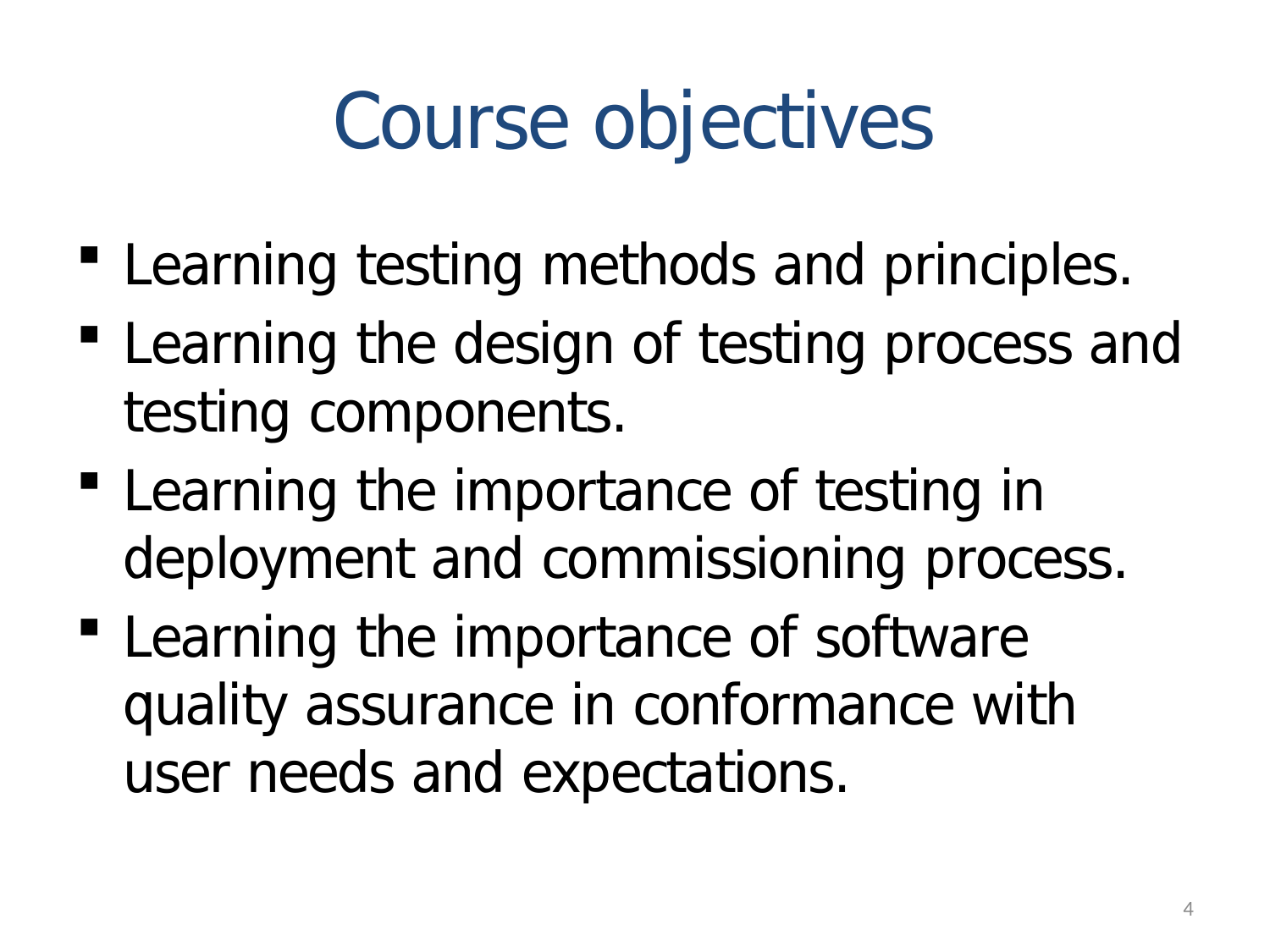

# Course objectives
Learning testing methods and principles.
Learning the design of testing process and testing components.
Learning the importance of testing in deployment and commissioning process.
Learning the importance of software quality assurance in conformance with user needs and expectations.

4